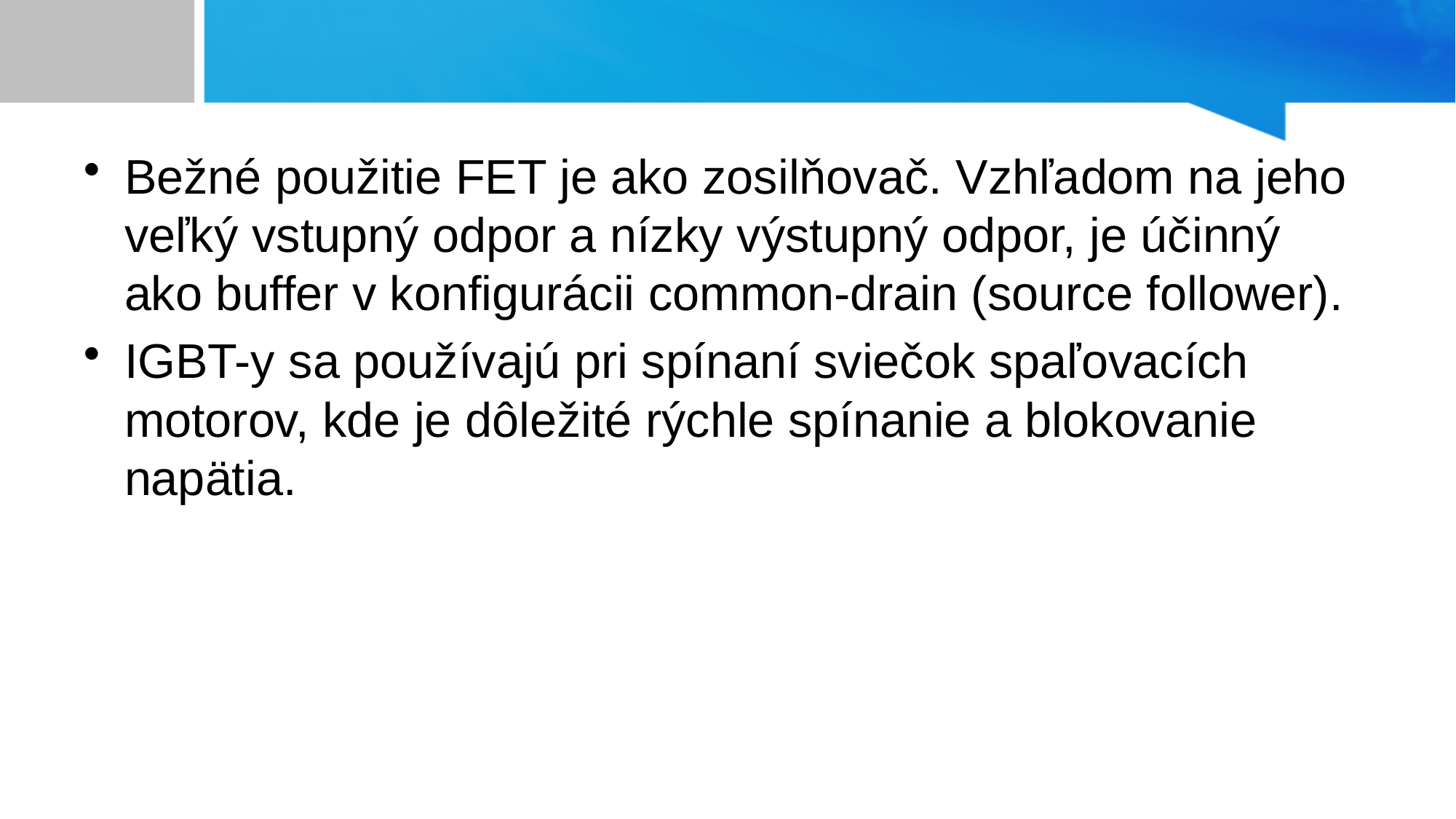

#
Bežné použitie FET je ako zosilňovač. Vzhľadom na jeho veľký vstupný odpor a nízky výstupný odpor, je účinný ako buffer v konfigurácii common-drain (source follower).
IGBT-y sa používajú pri spínaní sviečok spaľovacích motorov, kde je dôležité rýchle spínanie a blokovanie napätia.